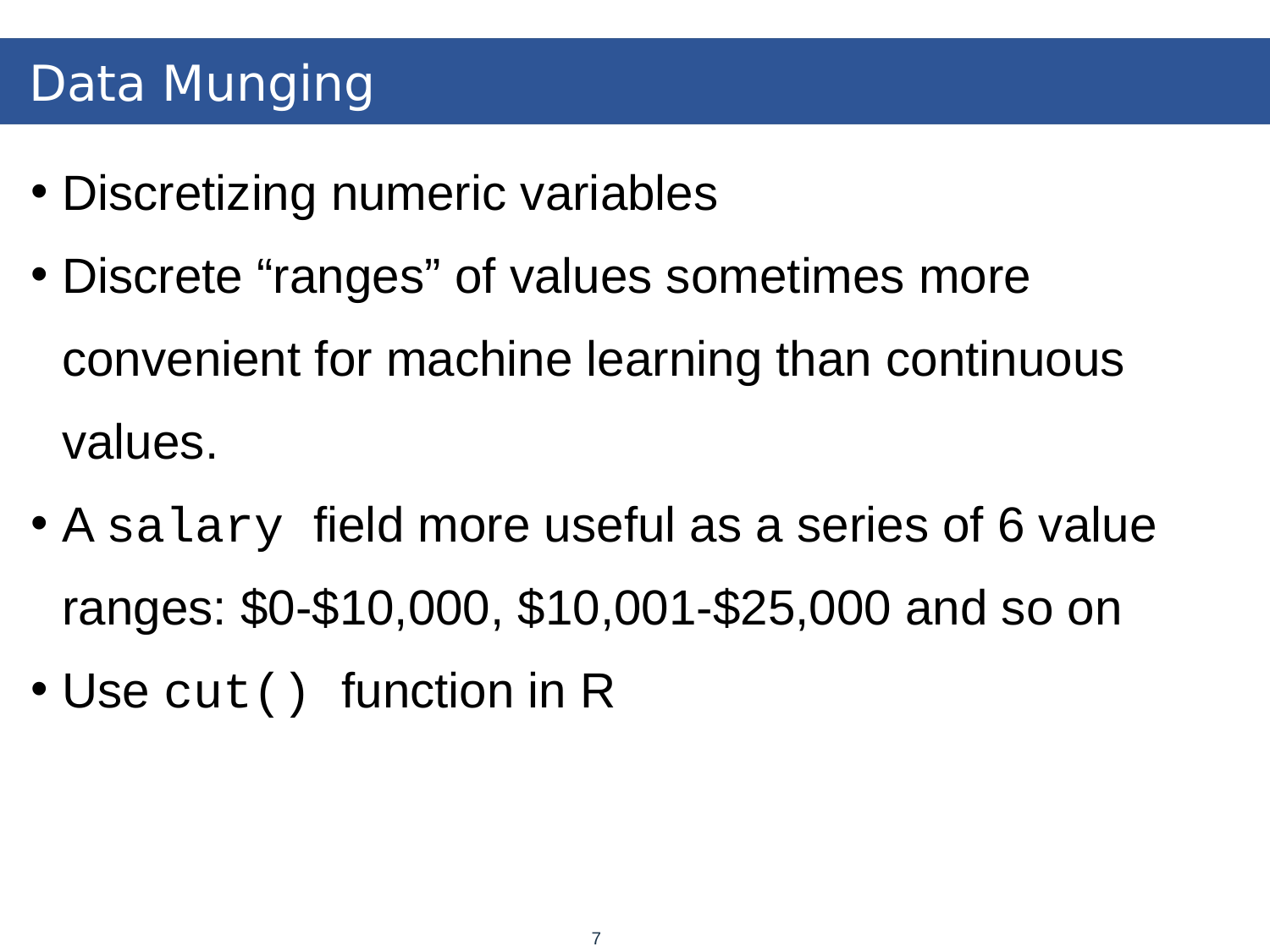

# Data Munging
Discretizing numeric variables
Discrete “ranges” of values sometimes more convenient for machine learning than continuous values.
A salary field more useful as a series of 6 value ranges: $0-$10,000, $10,001-$25,000 and so on
Use cut() function in R